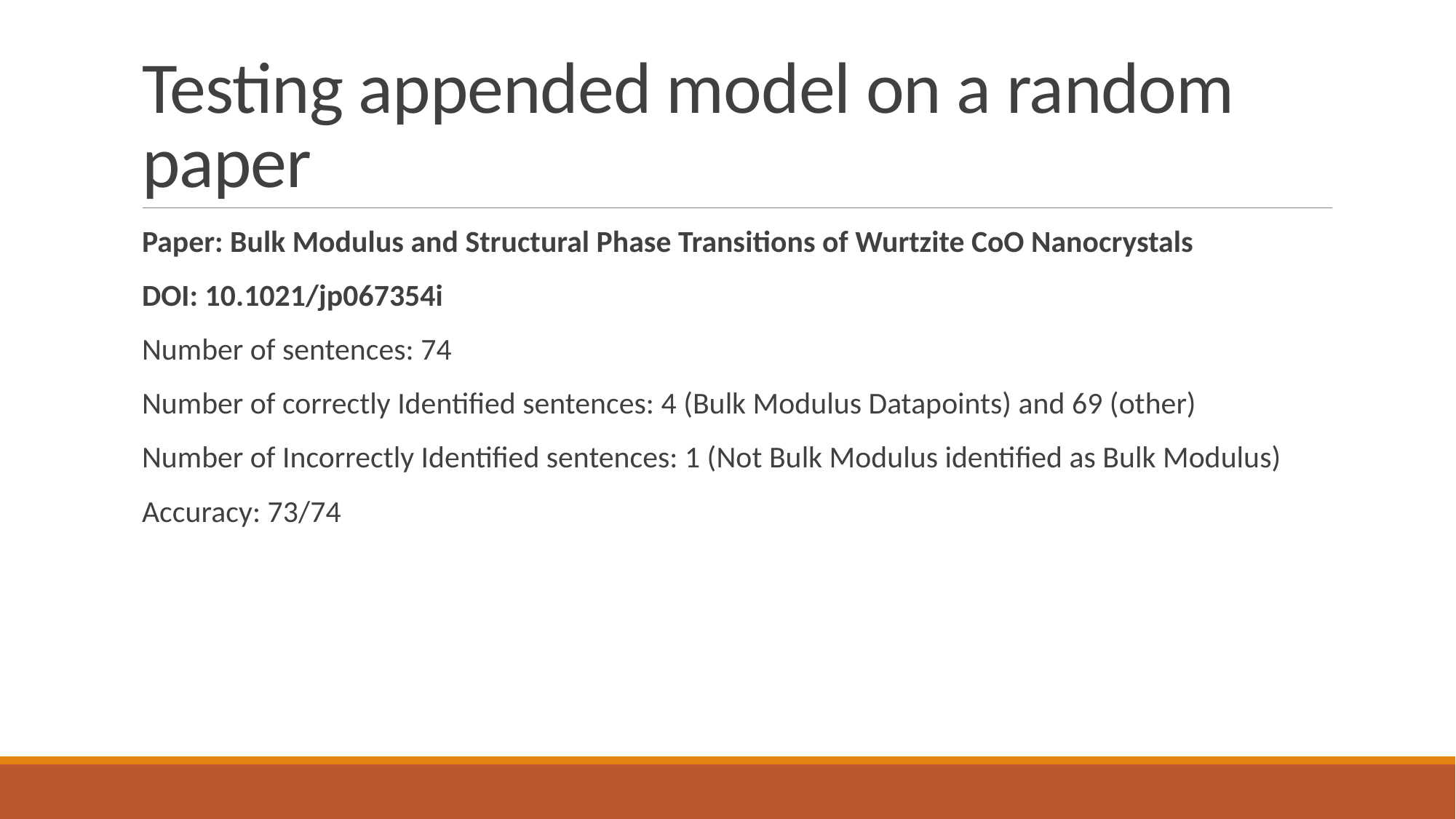

# Testing appended model on a random paper
Paper: Bulk Modulus and Structural Phase Transitions of Wurtzite CoO Nanocrystals
DOI: 10.1021/jp067354i
Number of sentences: 74
Number of correctly Identified sentences: 4 (Bulk Modulus Datapoints) and 69 (other)
Number of Incorrectly Identified sentences: 1 (Not Bulk Modulus identified as Bulk Modulus)
Accuracy: 73/74